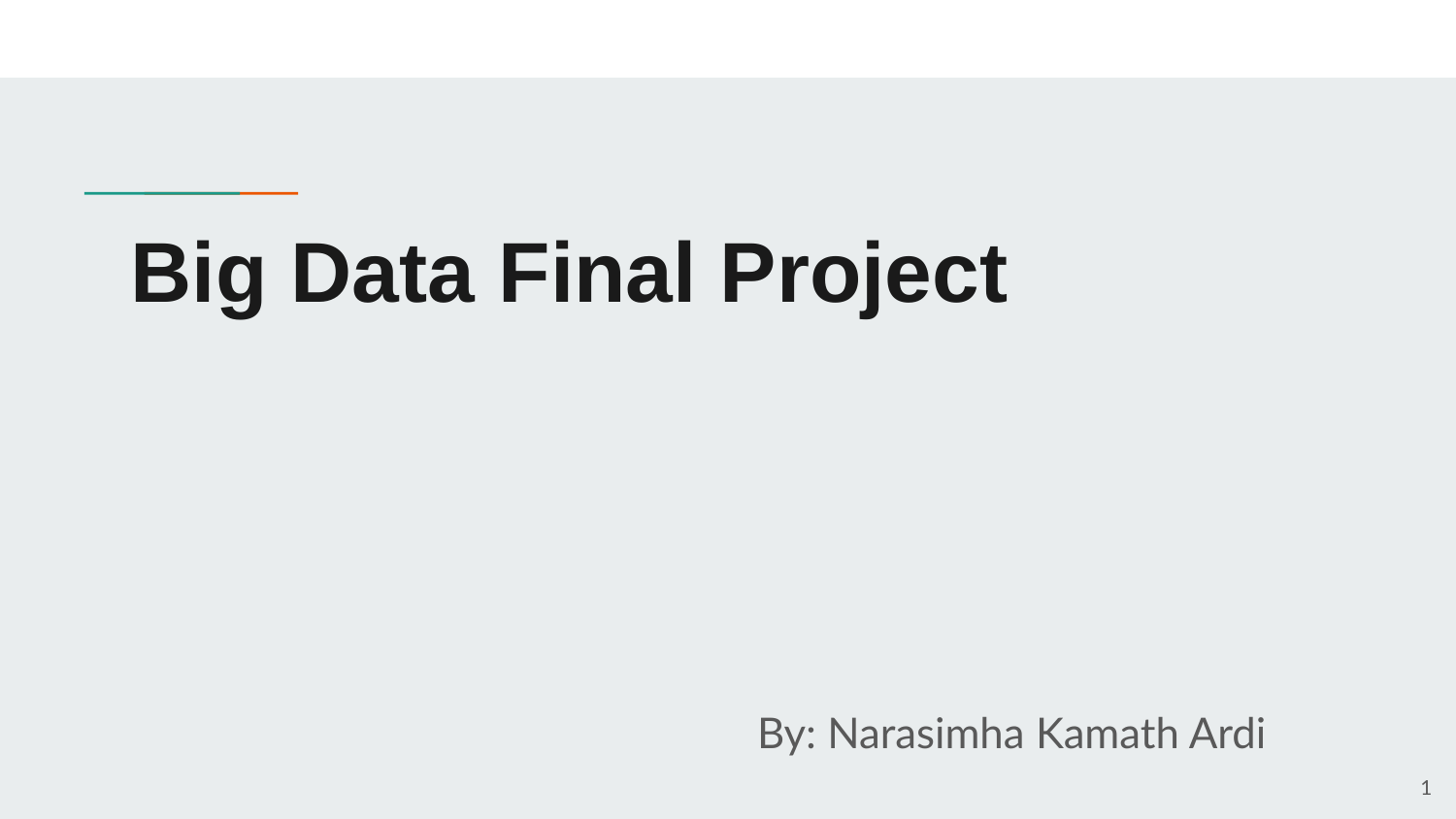

# Big Data Final Project
                                                                    By: Narasimha Kamath Ardi
1